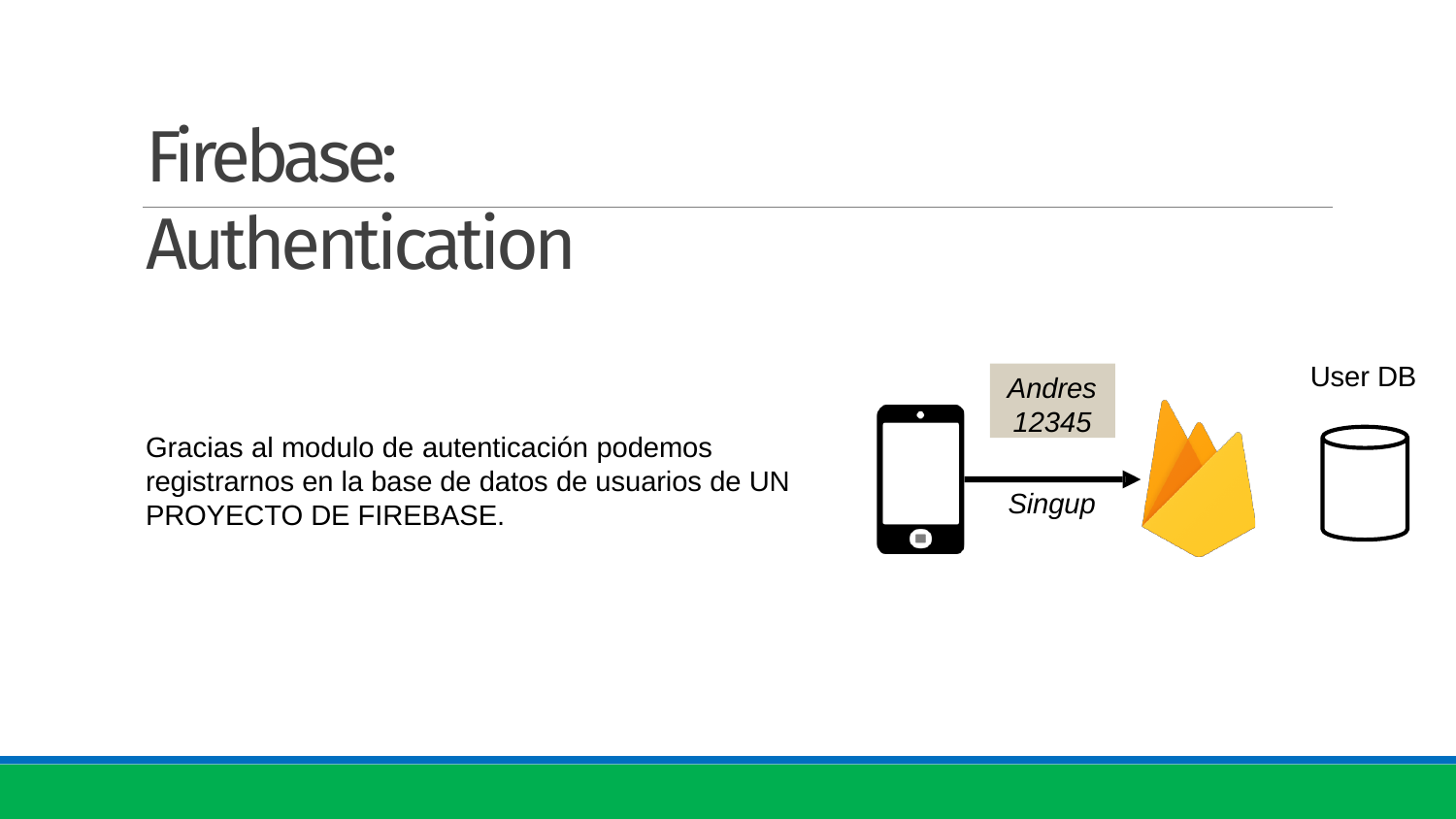

# Firebase: Authentication
User DB
Andres
12345

Gracias al modulo de autenticación podemos registrarnos en la base de datos de usuarios de UN PROYECTO DE FIREBASE.

Singup